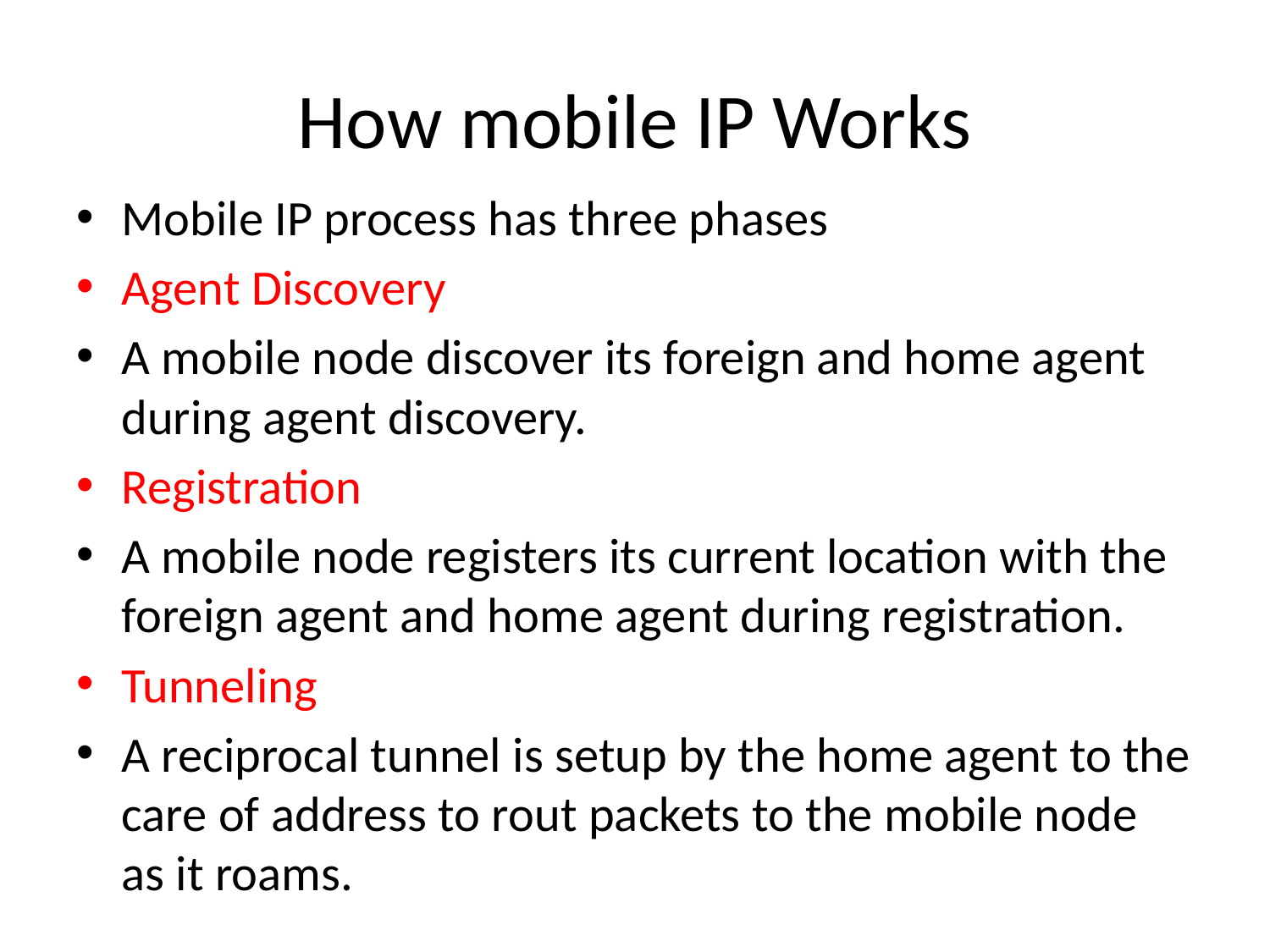

# How mobile IP Works
Mobile IP process has three phases
Agent Discovery
A mobile node discover its foreign and home agent during agent discovery.
Registration
A mobile node registers its current location with the foreign agent and home agent during registration.
Tunneling
A reciprocal tunnel is setup by the home agent to the care of address to rout packets to the mobile node as it roams.